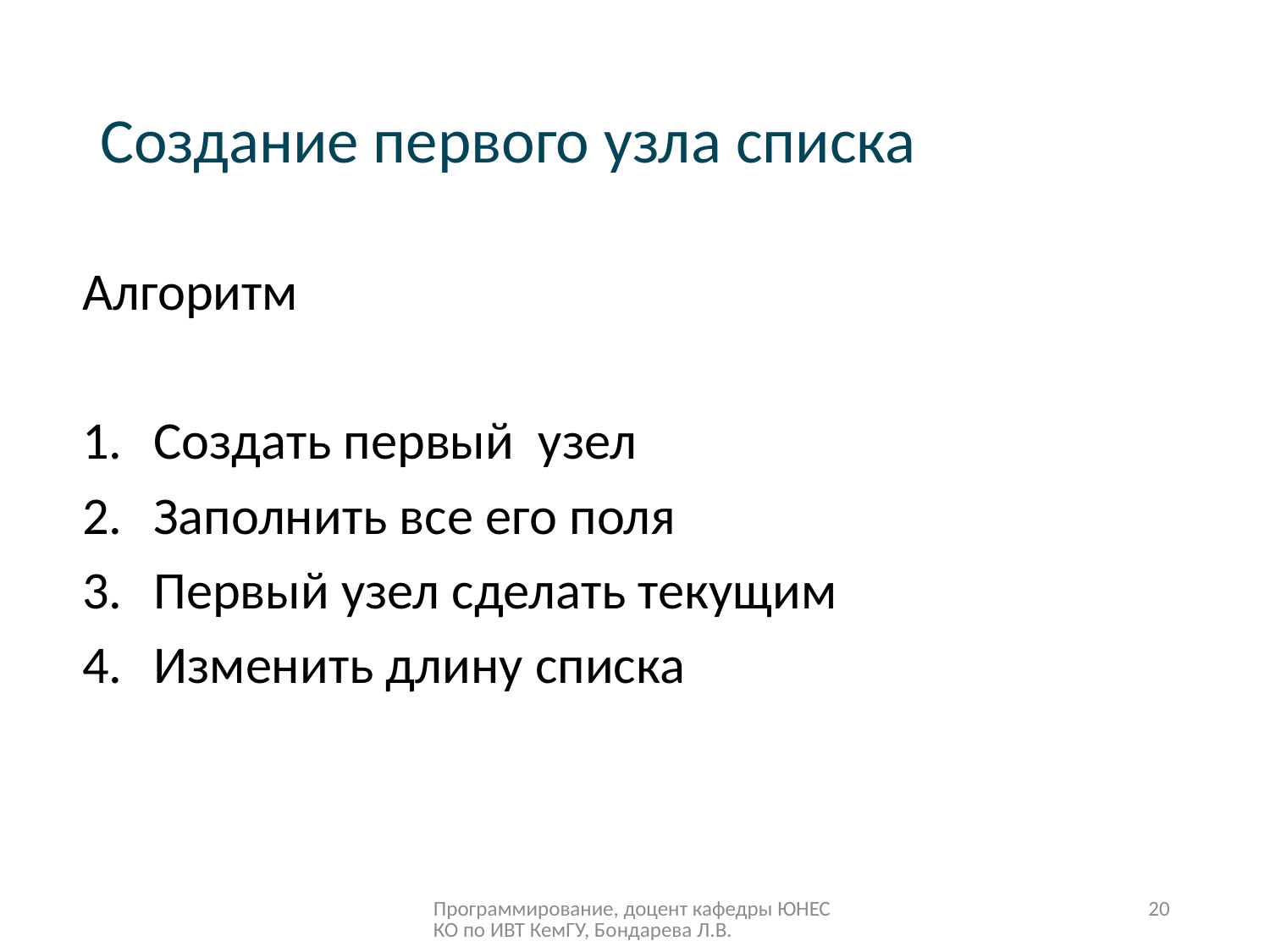

# Создание первого узла списка
Алгоритм

Создать первый  узел
Заполнить все его поля
Первый узел сделать текущим
Изменить длину списка
Программирование, доцент кафедры ЮНЕСКО по ИВТ КемГУ, Бондарева Л.В.
20